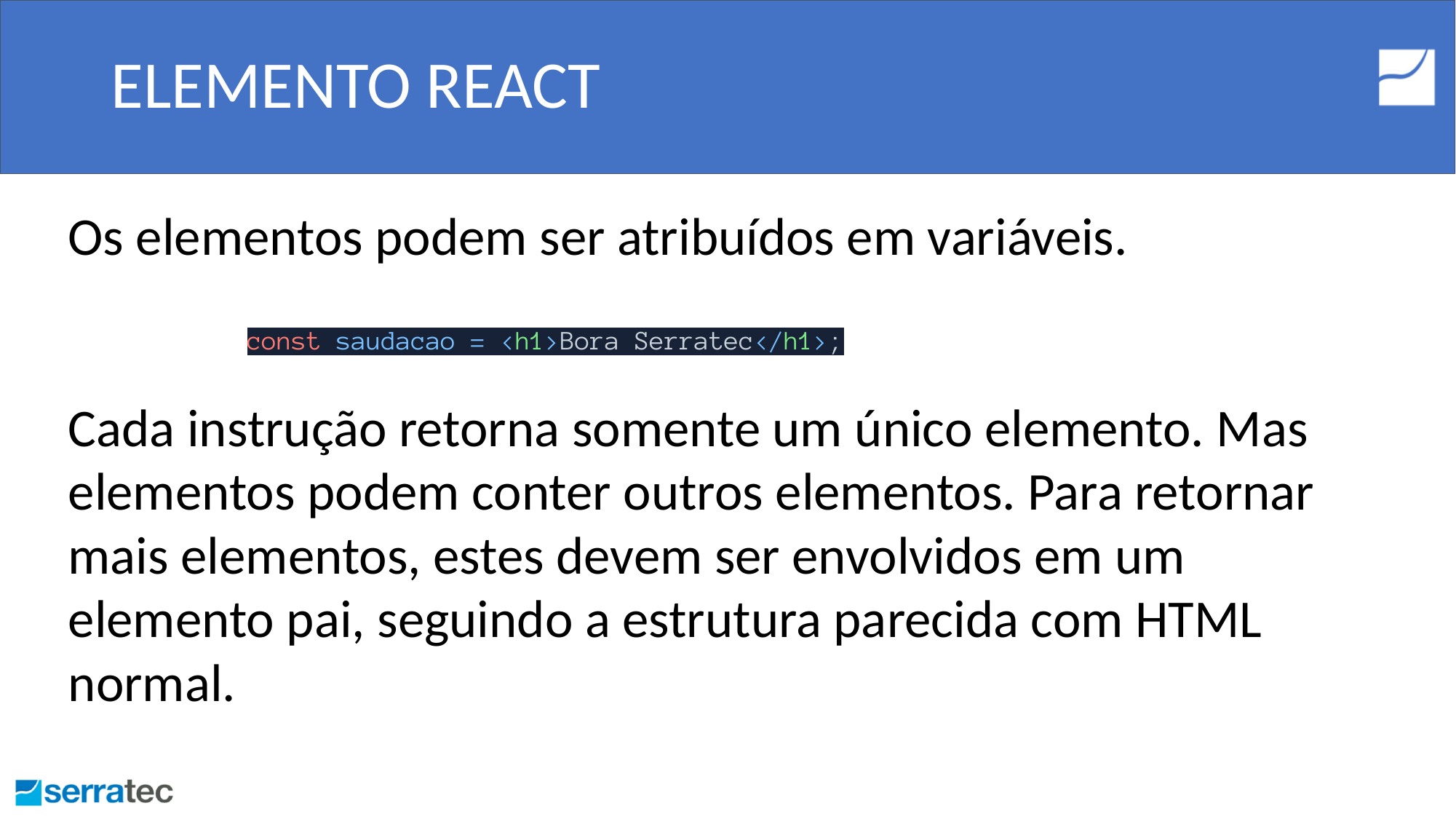

# ELEMENTO REACT
Os elementos podem ser atribuídos em variáveis.

Cada instrução retorna somente um único elemento. Mas elementos podem conter outros elementos. Para retornar mais elementos, estes devem ser envolvidos em um elemento pai, seguindo a estrutura parecida com HTML normal.
const saudacao = <h1>Bora Serratec</h1>;